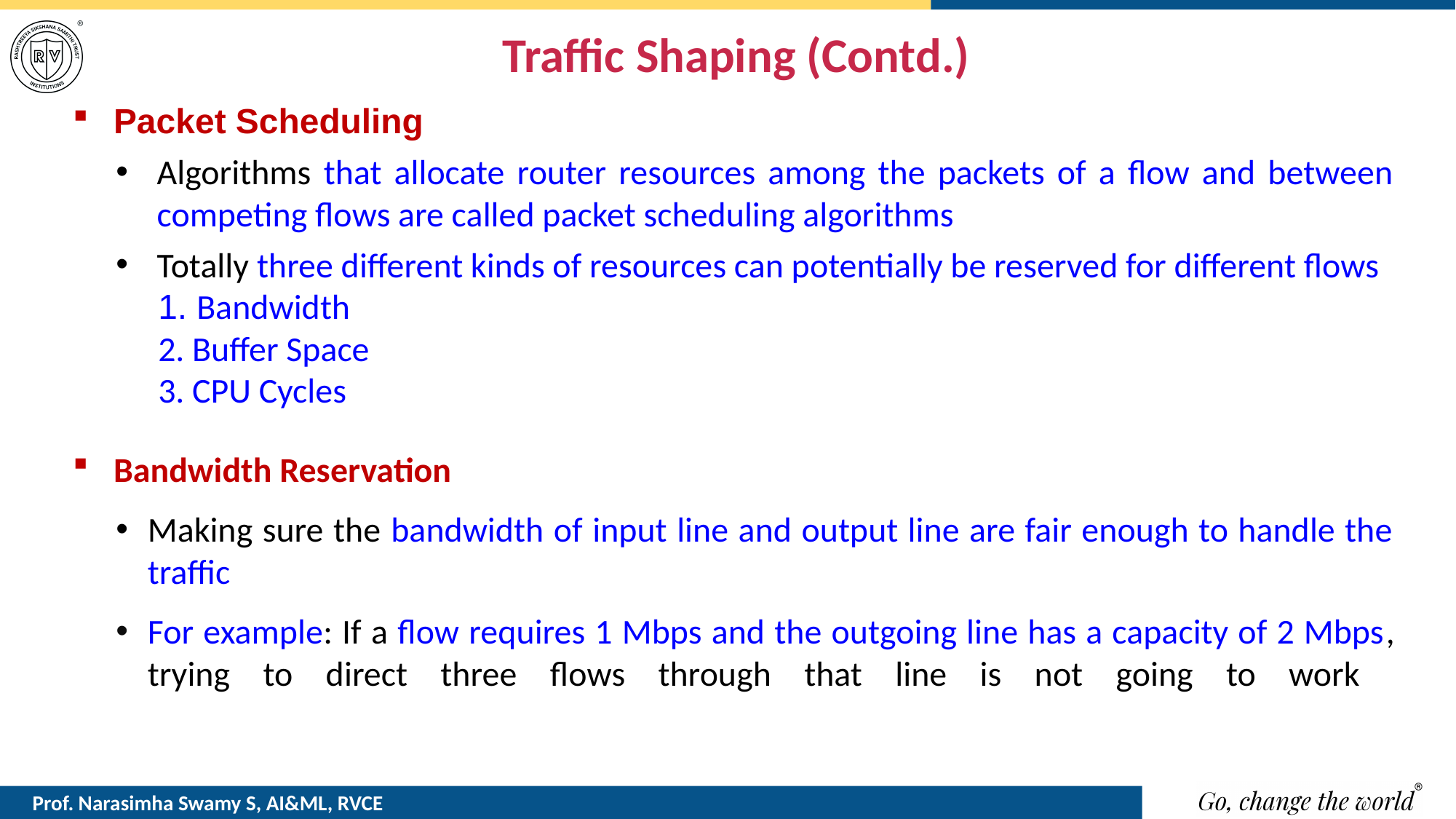

# Traffic Shaping (Contd.)
Packet Scheduling
Algorithms that allocate router resources among the packets of a flow and between competing flows are called packet scheduling algorithms
Totally three different kinds of resources can potentially be reserved for different flows
1. Bandwidth
2. Buffer Space
3. CPU Cycles

Bandwidth Reservation
Making sure the bandwidth of input line and output line are fair enough to handle the traffic
For example: If a flow requires 1 Mbps and the outgoing line has a capacity of 2 Mbps, trying to direct three flows through that line is not going to work